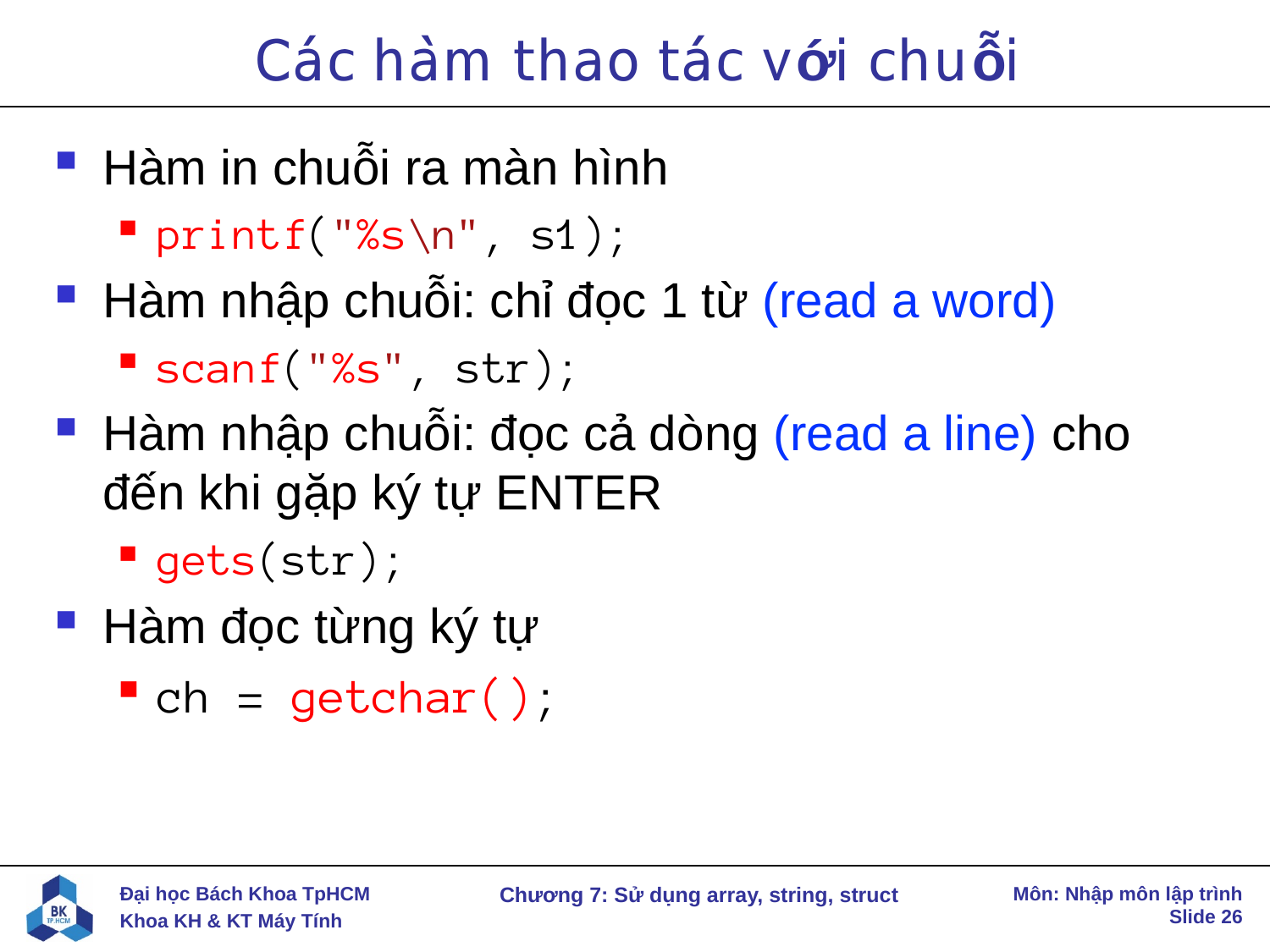

# Các hàm thao tác với chuỗi
Hàm in chuỗi ra màn hình
printf("%s\n", s1);
Hàm nhập chuỗi: chỉ đọc 1 từ (read a word)
scanf("%s", str);
Hàm nhập chuỗi: đọc cả dòng (read a line) cho đến khi gặp ký tự ENTER
gets(str);
Hàm đọc từng ký tự
ch = getchar();